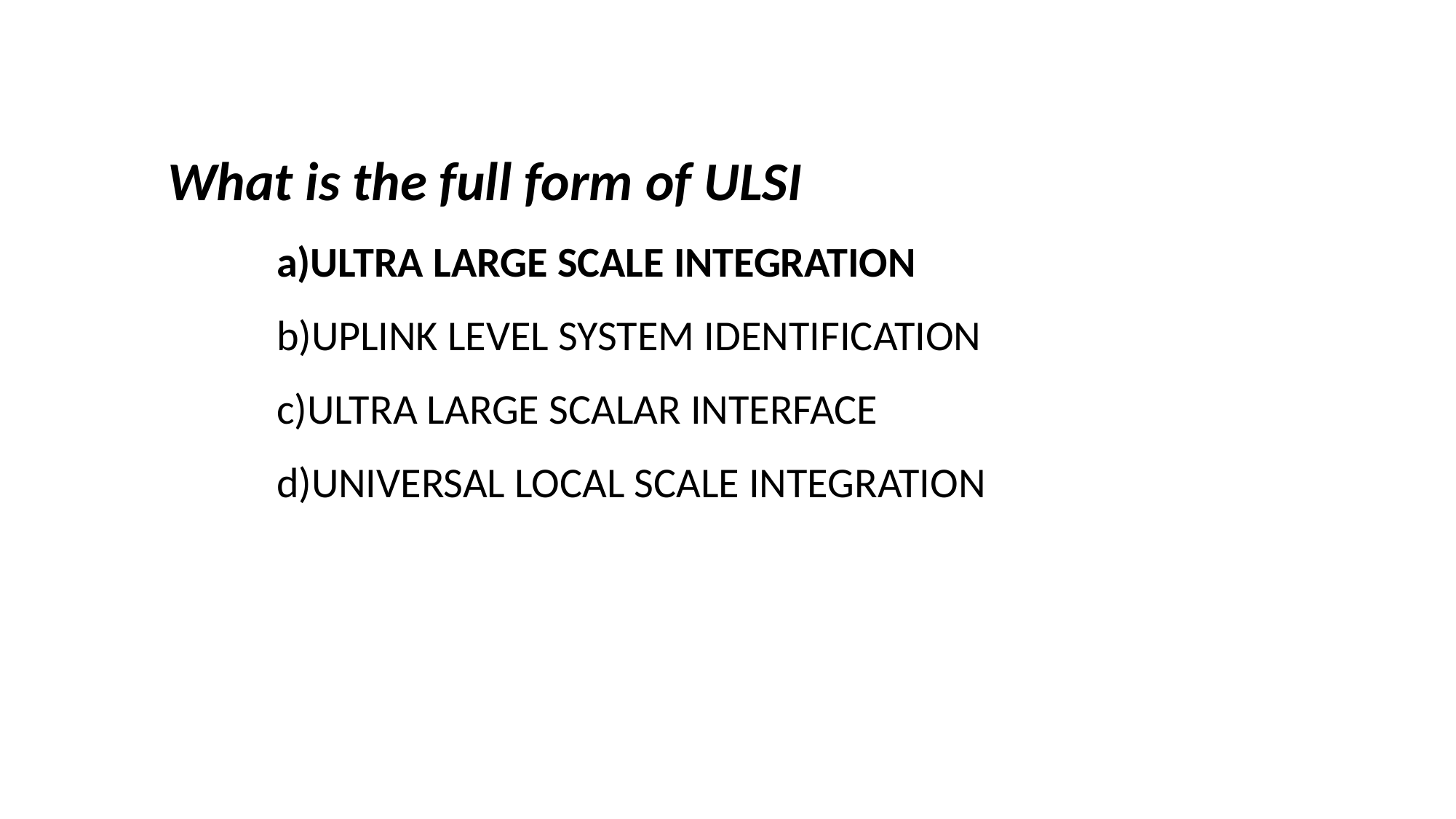

What is the full form of ULSI
	a)ULTRA LARGE SCALE INTEGRATION
	b)UPLINK LEVEL SYSTEM IDENTIFICATION
	c)ULTRA LARGE SCALAR INTERFACE
	d)UNIVERSAL LOCAL SCALE INTEGRATION